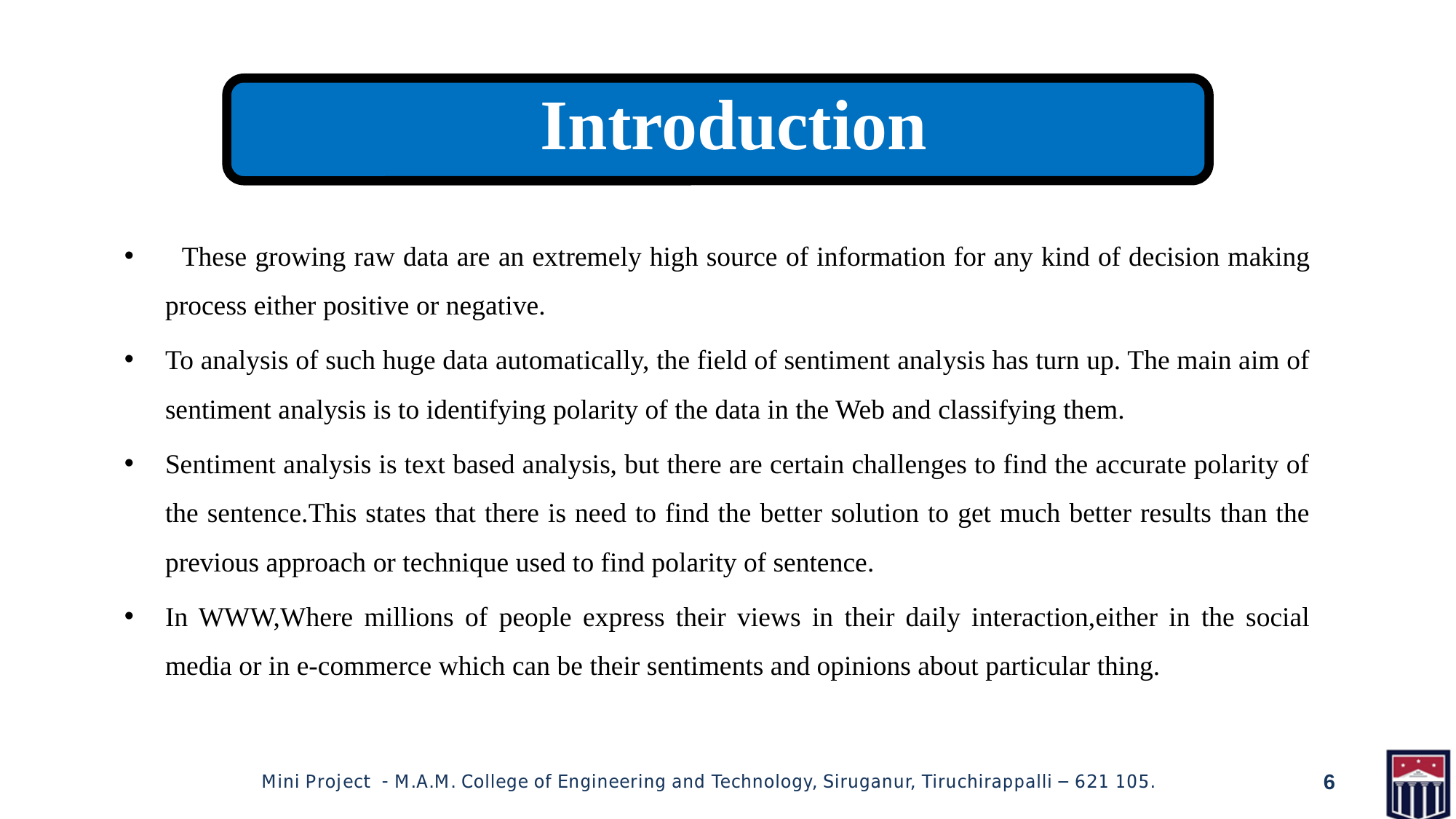

Introduction
  These growing raw data are an extremely high source of information for any kind of decision making process either positive or negative.
To analysis of such huge data automatically, the field of sentiment analysis has turn up. The main aim of sentiment analysis is to identifying polarity of the data in the Web and classifying them.
Sentiment analysis is text based analysis, but there are certain challenges to find the accurate polarity of the sentence.This states that there is need to find the better solution to get much better results than the previous approach or technique used to find polarity of sentence.
In WWW,Where millions of people express their views in their daily interaction,either in the social media or in e-commerce which can be their sentiments and opinions about particular thing.

Mini Project  - M.A.M. College of Engineering and Technology, Siruganur, Tiruchirappalli – 621 105.
6